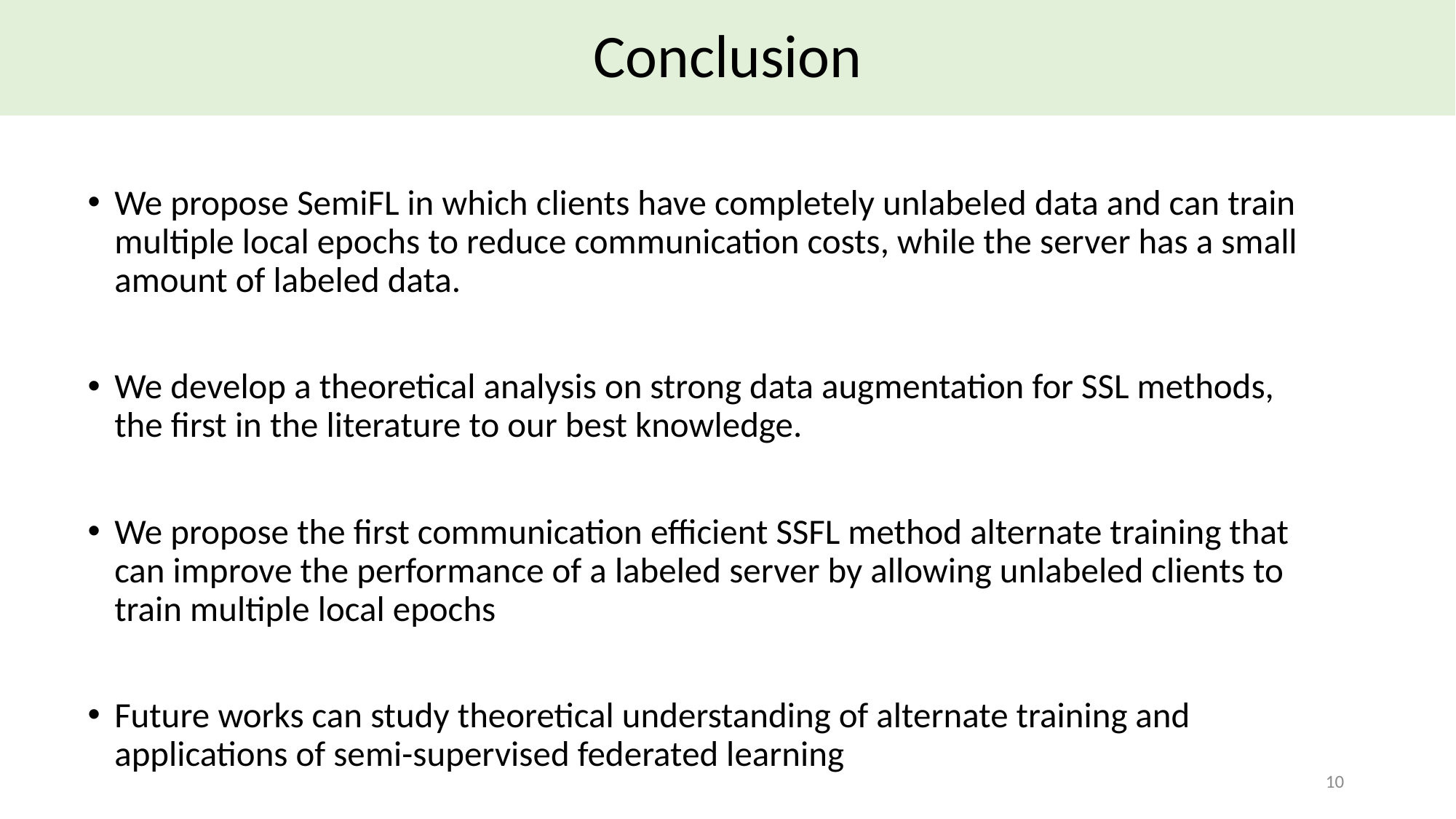

# Conclusion

We propose SemiFL in which clients have completely unlabeled data and can train multiple local epochs to reduce communication costs, while the server has a small amount of labeled data.

We develop a theoretical analysis on strong data augmentation for SSL methods, the first in the literature to our best knowledge.

We propose the first communication efficient SSFL method alternate training that can improve the performance of a labeled server by allowing unlabeled clients to train multiple local epochs

Future works can study theoretical understanding of alternate training and applications of semi-supervised federated learning
10